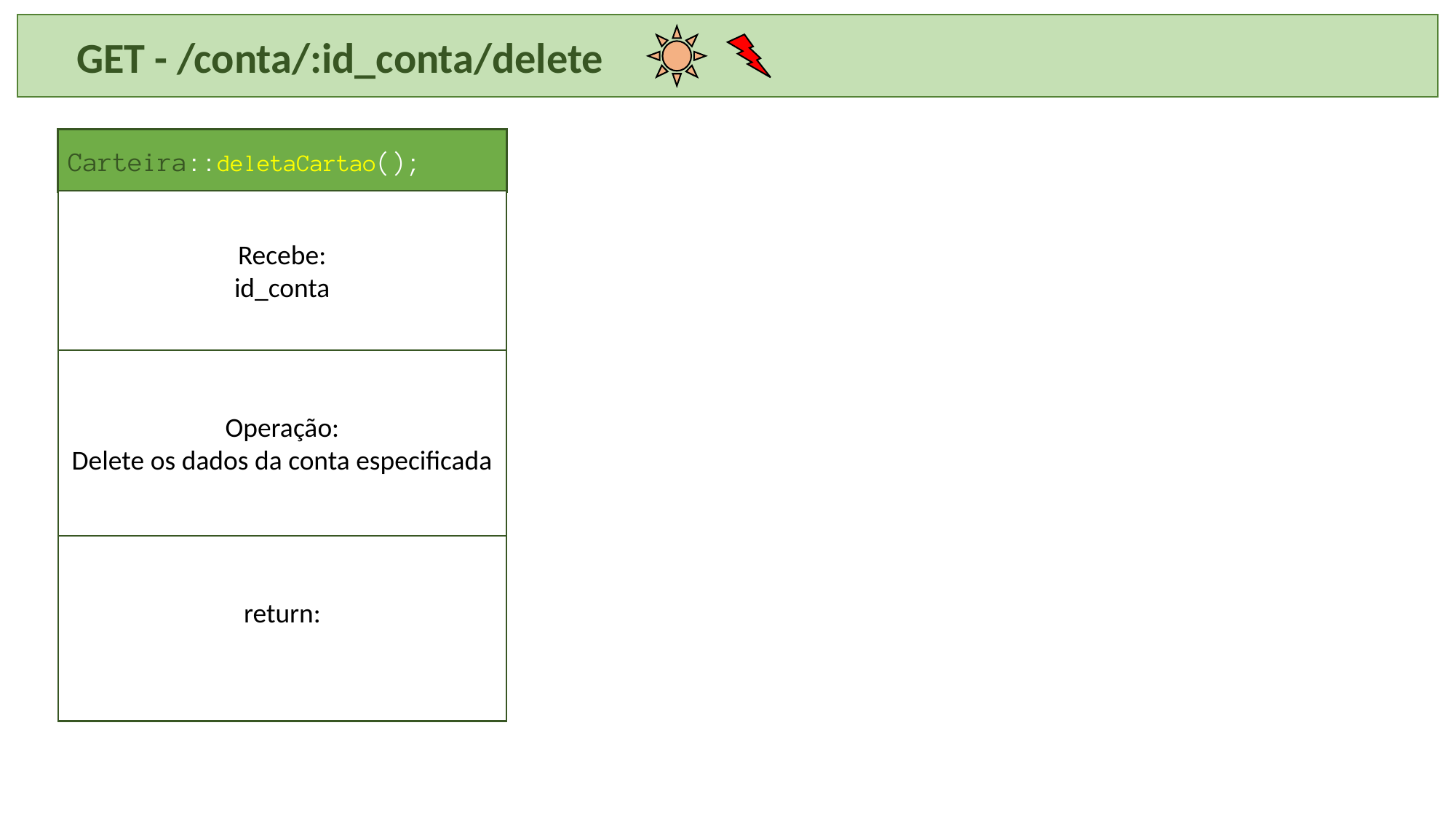

GET - /conta/:id_conta/delete

Carteira::deletaCartao();
Recebe:
id_conta
Operação:
Delete os dados da conta especificada
return: